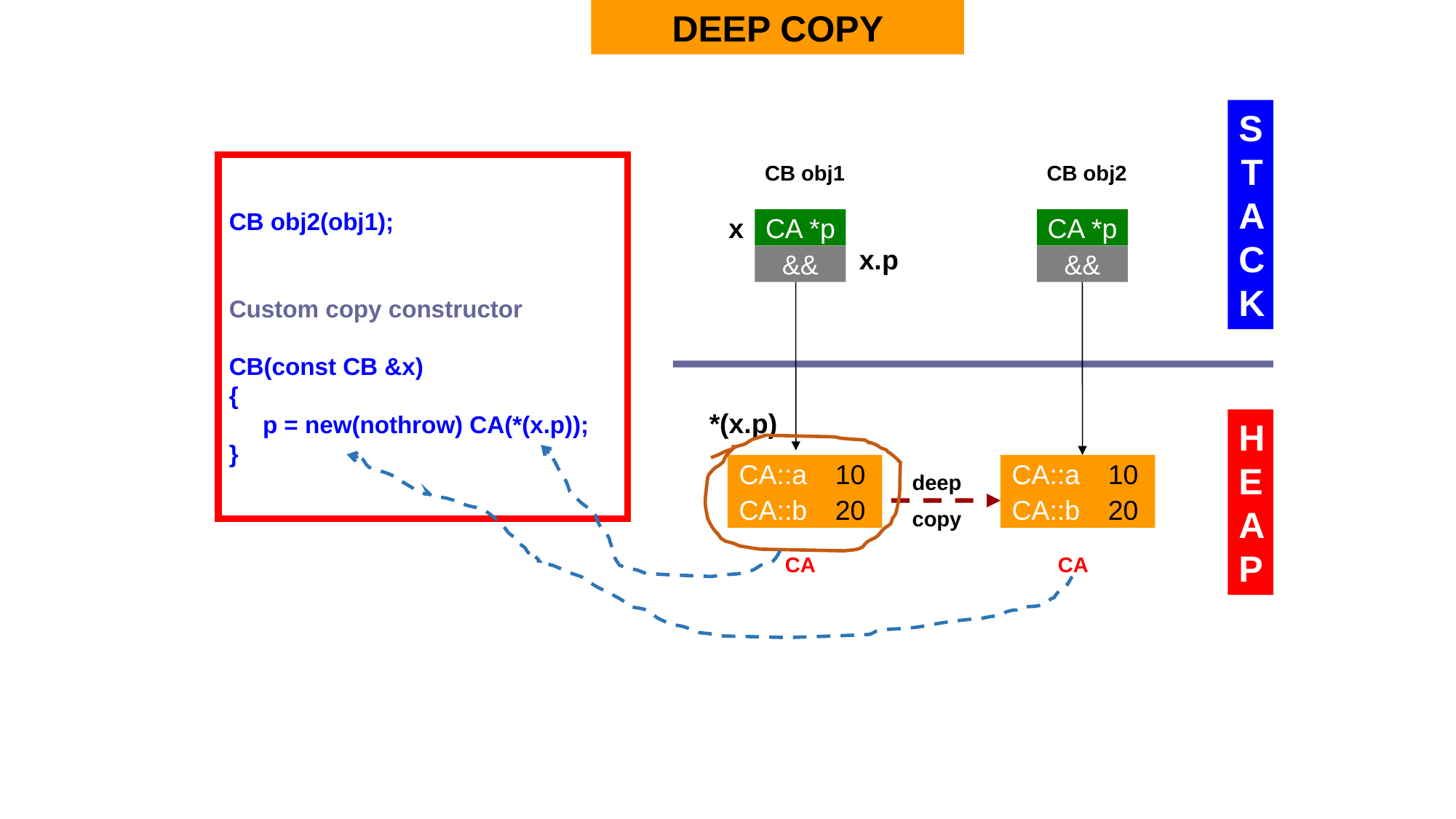

DEEP COPY
STACK
CB obj2(obj1);

Custom copy constructor

CB(const CB &x)
{
     p = new(nothrow) CA(*(x.p));
}
CB obj1
CB obj2
x
CA *p
CA *p
x.p
&&
&&

*(x.p)
HEAP

CA::a
10
CA::a
10
deep
copy
CA::b
20
CA::b
20

CA
CA